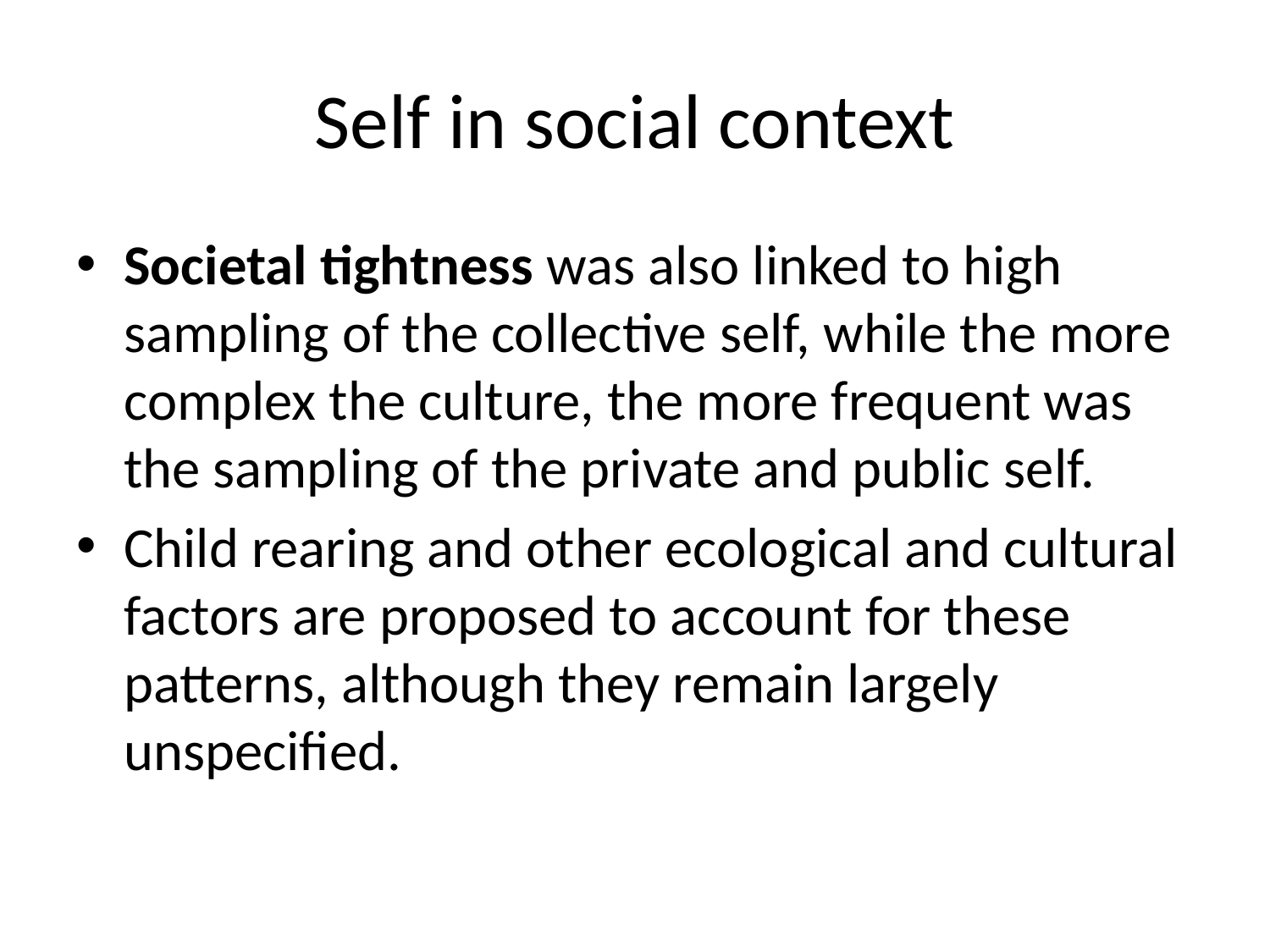

# Self in social context
Societal tightness was also linked to high sampling of the collective self, while the more complex the culture, the more frequent was the sampling of the private and public self.
Child rearing and other ecological and cultural factors are proposed to account for these patterns, although they remain largely unspecified.